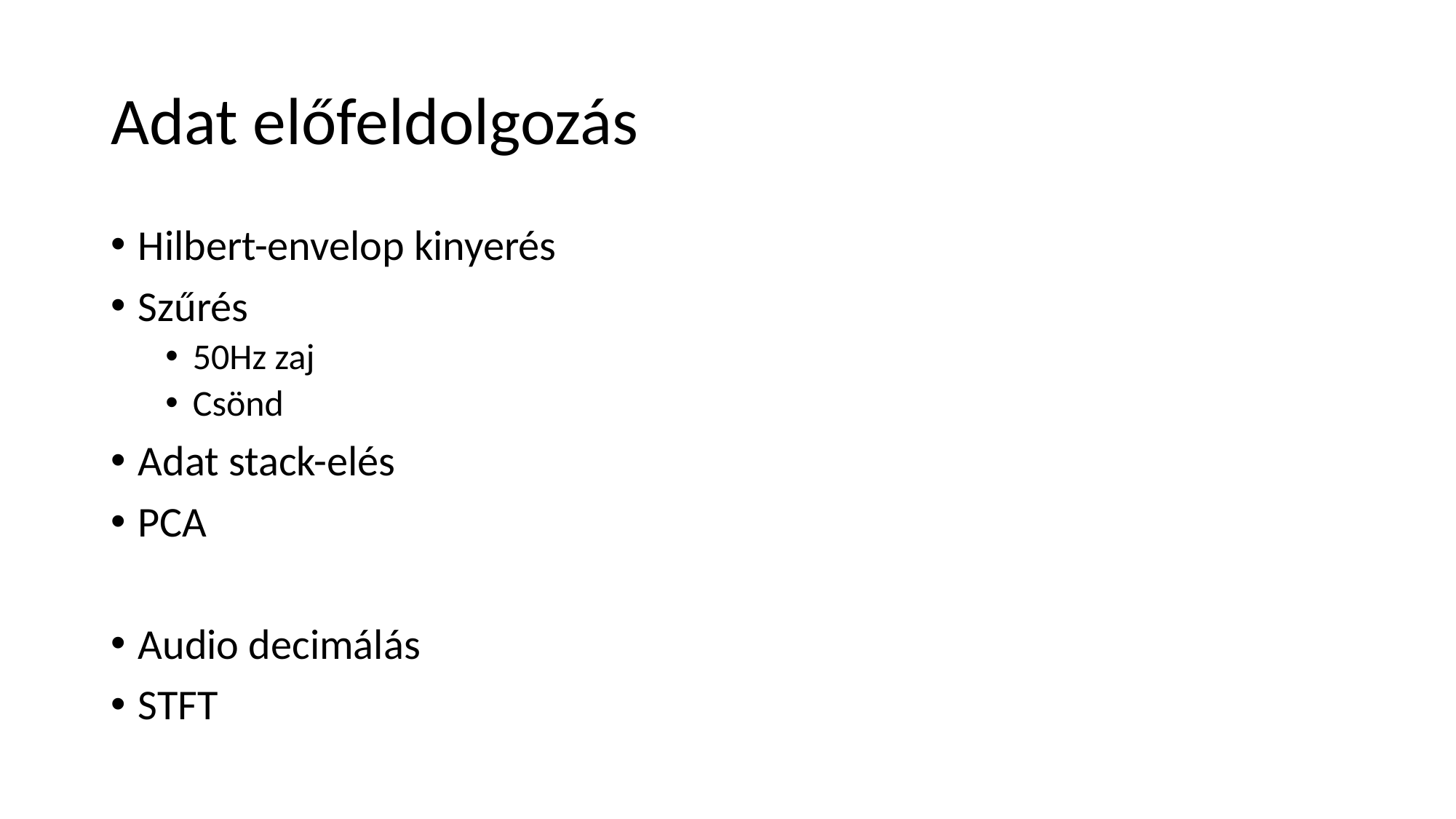

# Adat előfeldolgozás
Hilbert-envelop kinyerés
Szűrés
50Hz zaj
Csönd
Adat stack-elés
PCA

Audio decimálás
STFT